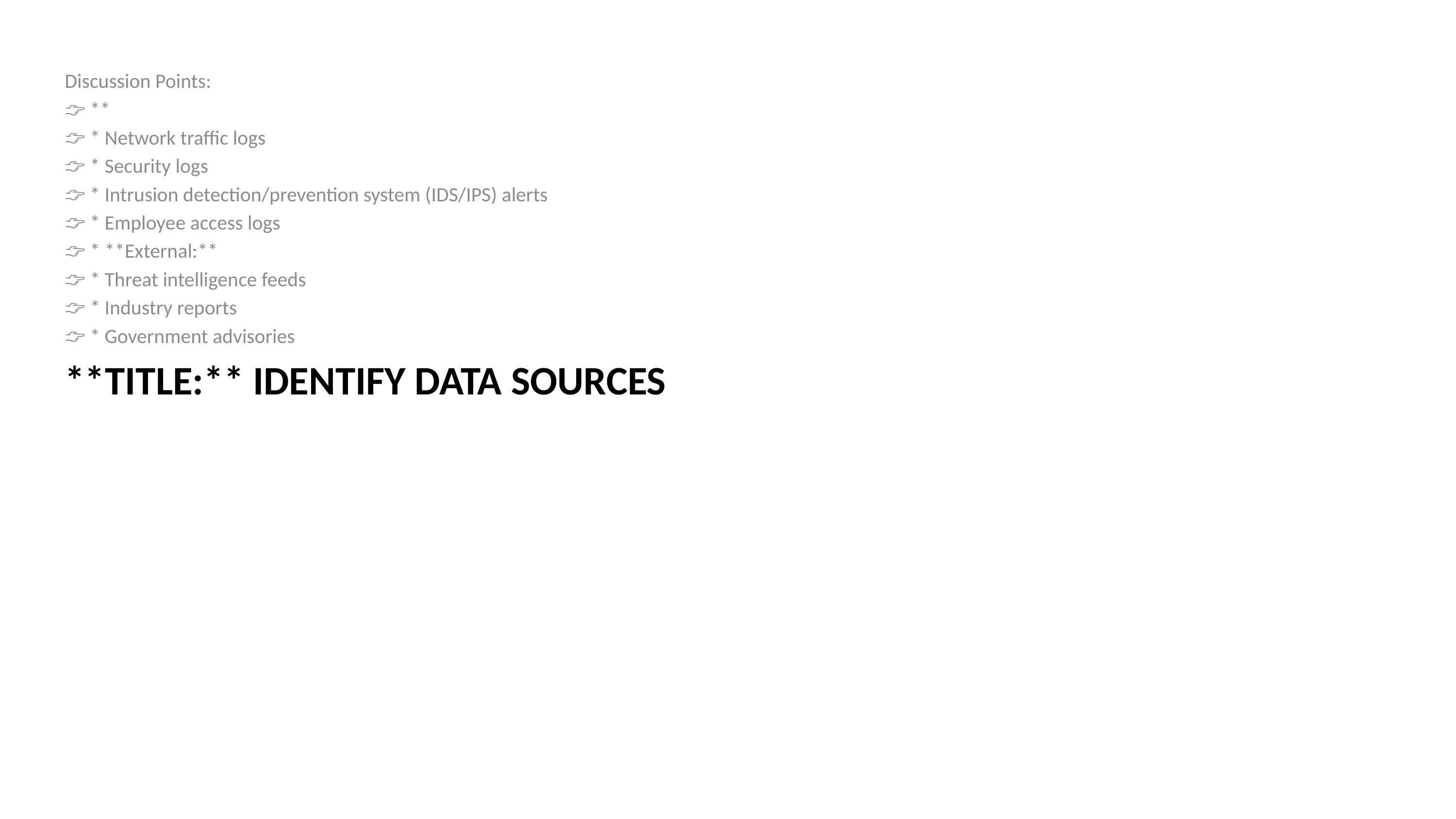

Discussion Points:
👉 **
👉 * Network traffic logs
👉 * Security logs
👉 * Intrusion detection/prevention system (IDS/IPS) alerts
👉 * Employee access logs
👉 * **External:**
👉 * Threat intelligence feeds
👉 * Industry reports
👉 * Government advisories
# **Title:** Identify Data Sources